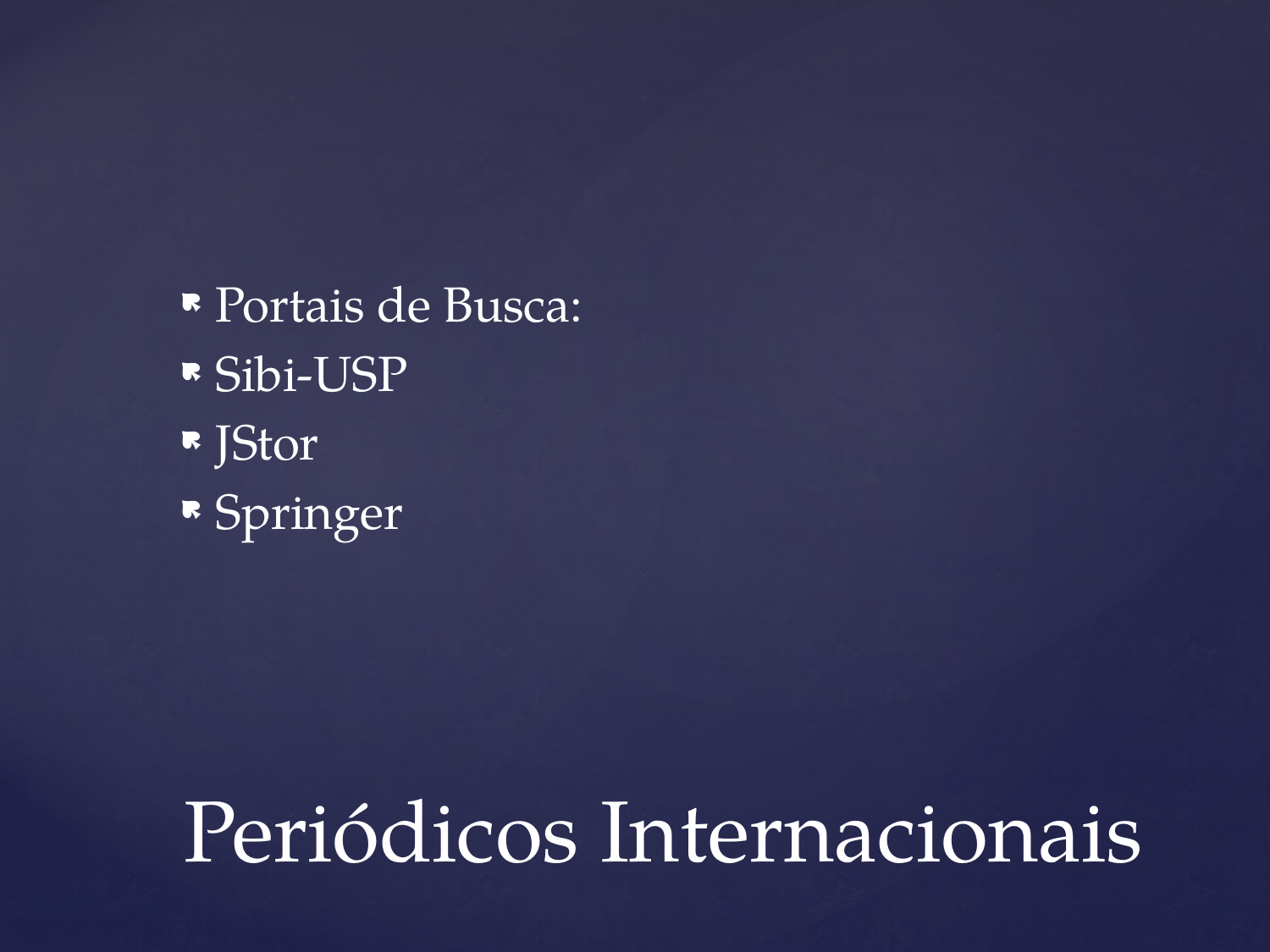

Portais de Busca:
Sibi-USP
JStor
Springer
# Periódicos Internacionais